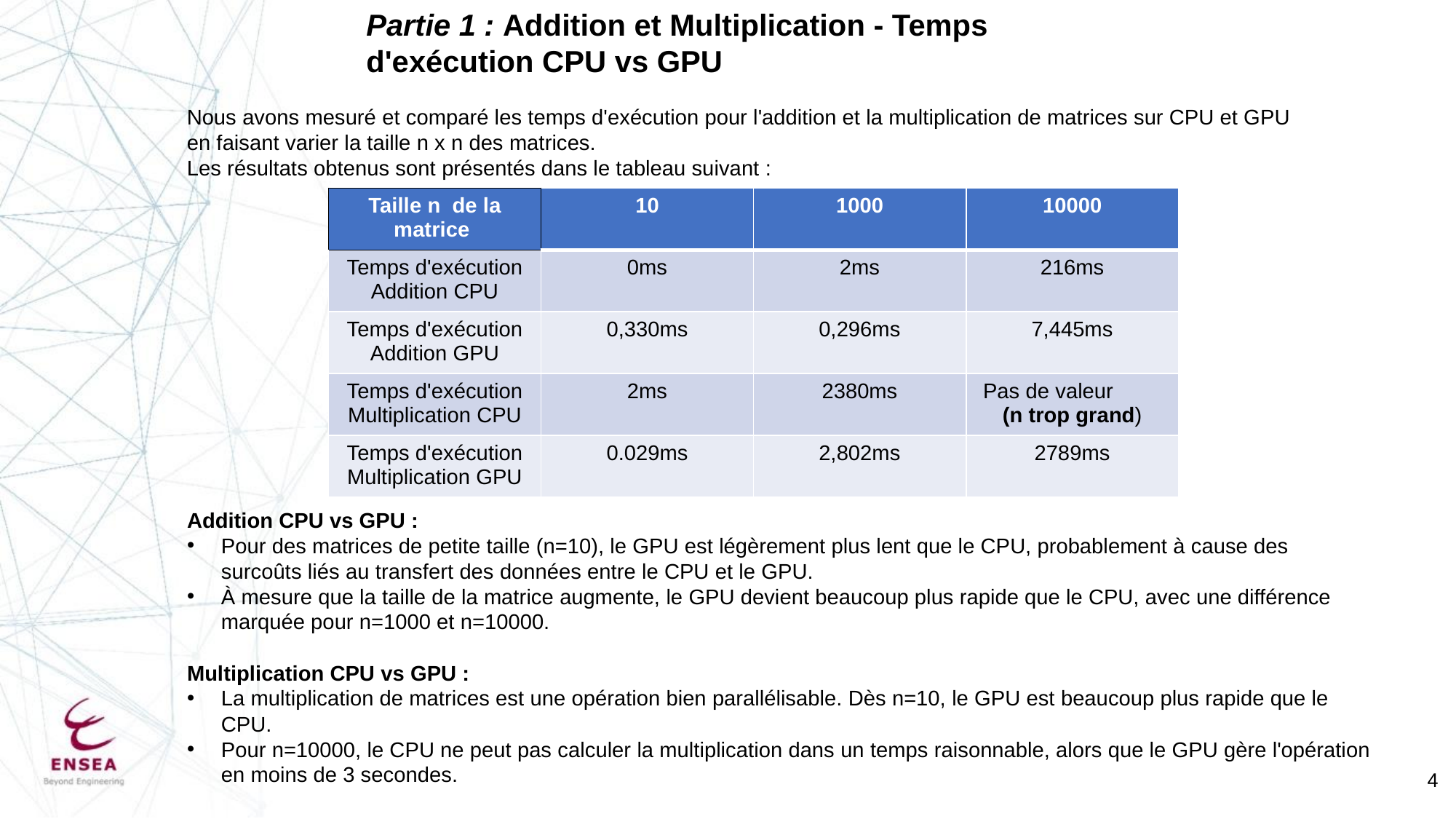

Partie 1 : Addition et Multiplication - Temps d'exécution CPU vs GPU
Nous avons mesuré et comparé les temps d'exécution pour l'addition et la multiplication de matrices sur CPU et GPU en faisant varier la taille n x n des matrices.
Les résultats obtenus sont présentés dans le tableau suivant :
| Taille n de la matrice | 10 | 1000 | 10000 |
| --- | --- | --- | --- |
| Temps d'exécution Addition CPU | 0ms | 2ms | 216ms |
| Temps d'exécution Addition GPU | 0,330ms | 0,296ms | 7,445ms |
| Temps d'exécution Multiplication CPU | 2ms | 2380ms | Pas de valeur (n trop grand) |
| Temps d'exécution Multiplication GPU | 0.029ms | 2,802ms | 2789ms |
Addition CPU vs GPU :
Pour des matrices de petite taille (n=10), le GPU est légèrement plus lent que le CPU, probablement à cause des surcoûts liés au transfert des données entre le CPU et le GPU.
À mesure que la taille de la matrice augmente, le GPU devient beaucoup plus rapide que le CPU, avec une différence marquée pour n=1000 et n=10000.

Multiplication CPU vs GPU :
La multiplication de matrices est une opération bien parallélisable. Dès n=10, le GPU est beaucoup plus rapide que le CPU.
Pour n=10000, le CPU ne peut pas calculer la multiplication dans un temps raisonnable, alors que le GPU gère l'opération en moins de 3 secondes.

4